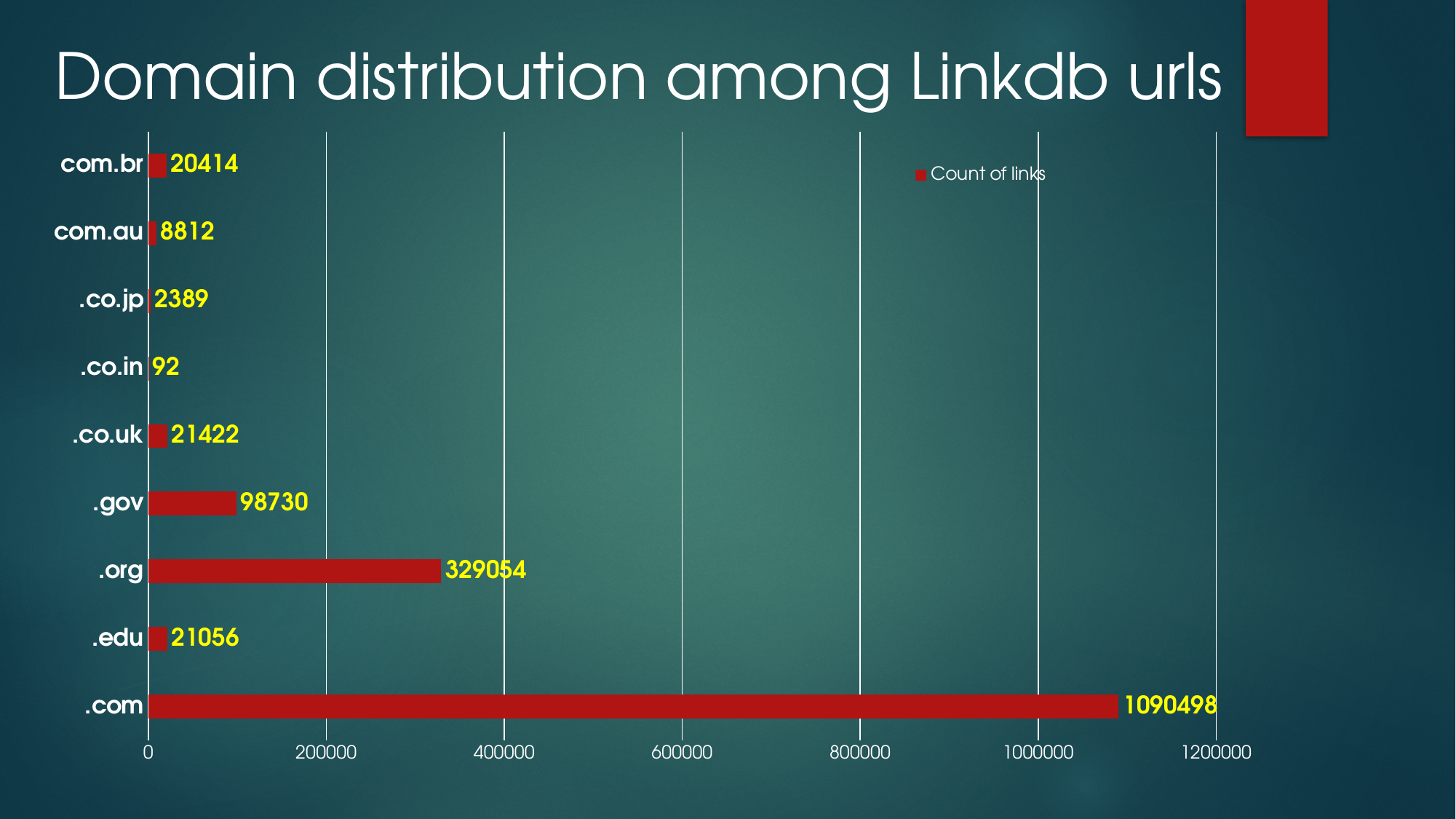

# Domain distribution among Linkdb urls

### Chart

| Category | Count of links |
|---|---|
| .com | 1090498.0 |
| .edu | 21056.0 |
| .org | 329054.0 |
| .gov | 98730.0 |
| .co.uk | 21422.0 |
| .co.in | 92.0 |
| .co.jp | 2389.0 |
| com.au | 8812.0 |
| com.br | 20414.0 |